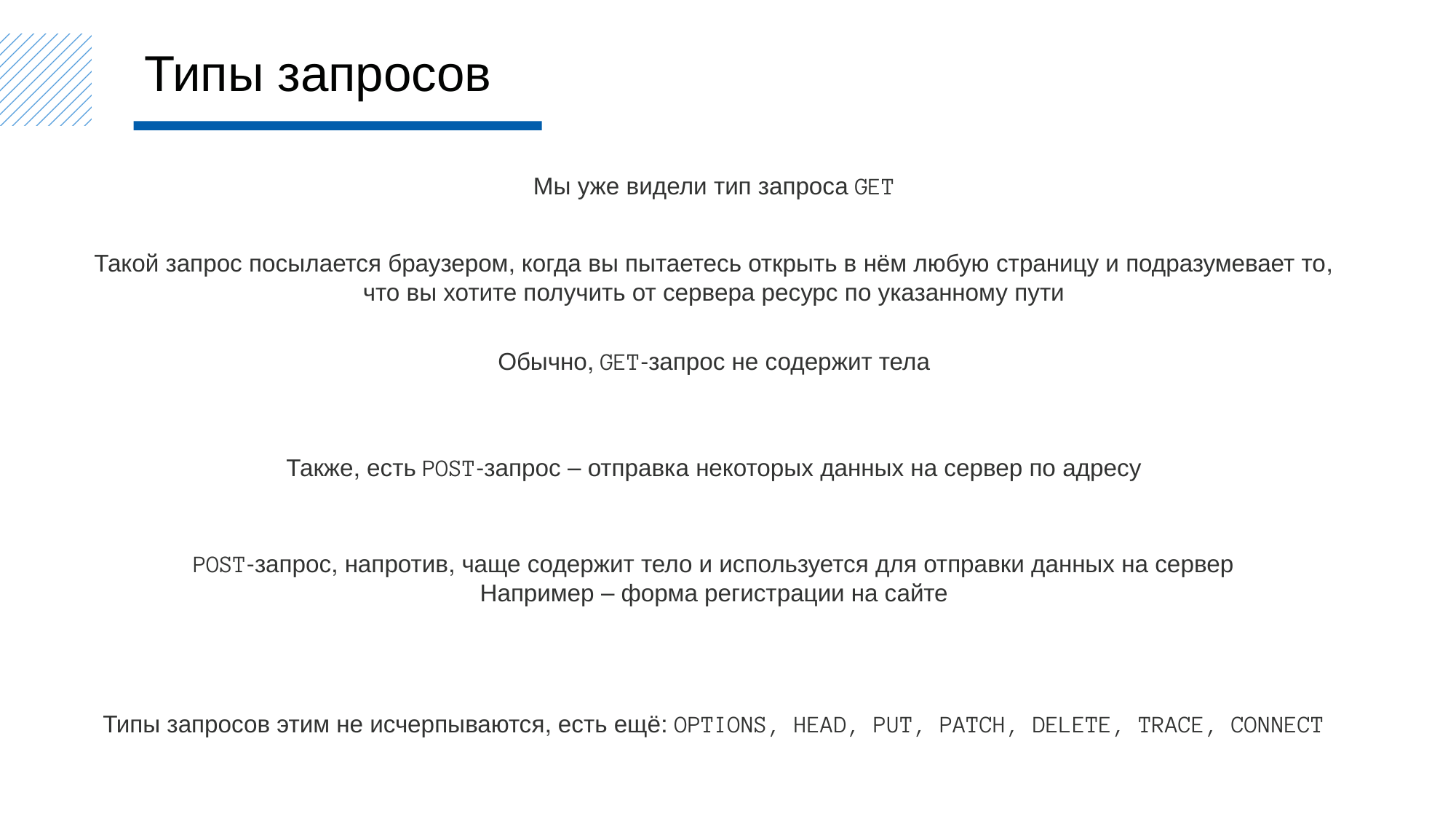

Типы запросов
Мы уже видели тип запроса GET
Такой запрос посылается браузером, когда вы пытаетесь открыть в нём любую страницу и подразумевает то, что вы хотите получить от сервера ресурс по указанному пути
Обычно, GET-запрос не содержит тела
Также, есть POST-запрос – отправка некоторых данных на сервер по адресу
POST-запрос, напротив, чаще содержит тело и используется для отправки данных на сервер
Например – форма регистрации на сайте
Типы запросов этим не исчерпываются, есть ещё: OPTIONS, HEAD, PUT, PATCH, DELETE, TRACE, CONNECT